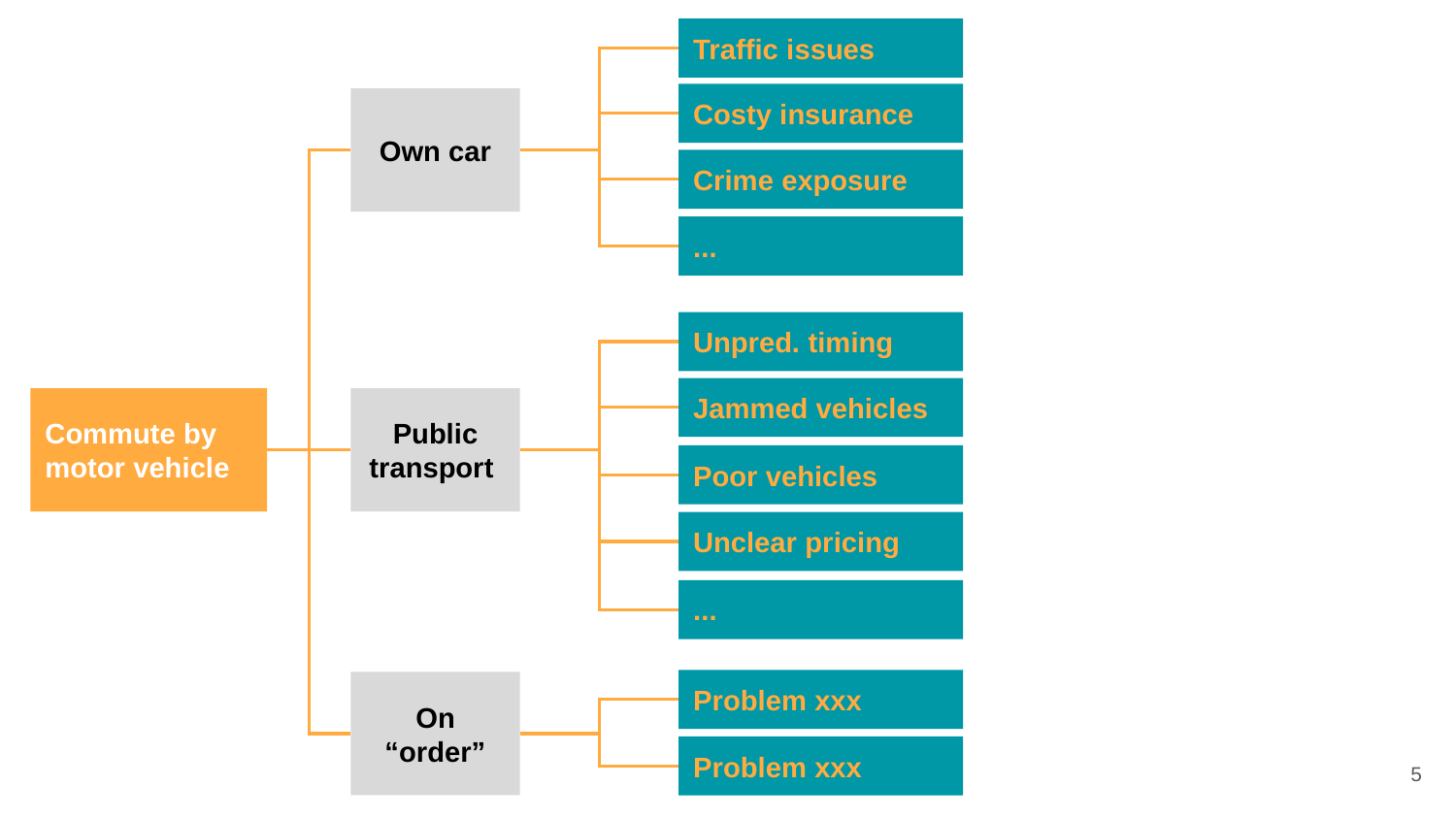

Traffic issues
Costy insurance
Own car
Crime exposure
...
Unpred. timing
Jammed vehicles
Commute by motor vehicle
Public transport
Poor vehicles
Unclear pricing
...
Problem xxx
On “order”
Problem xxx
5